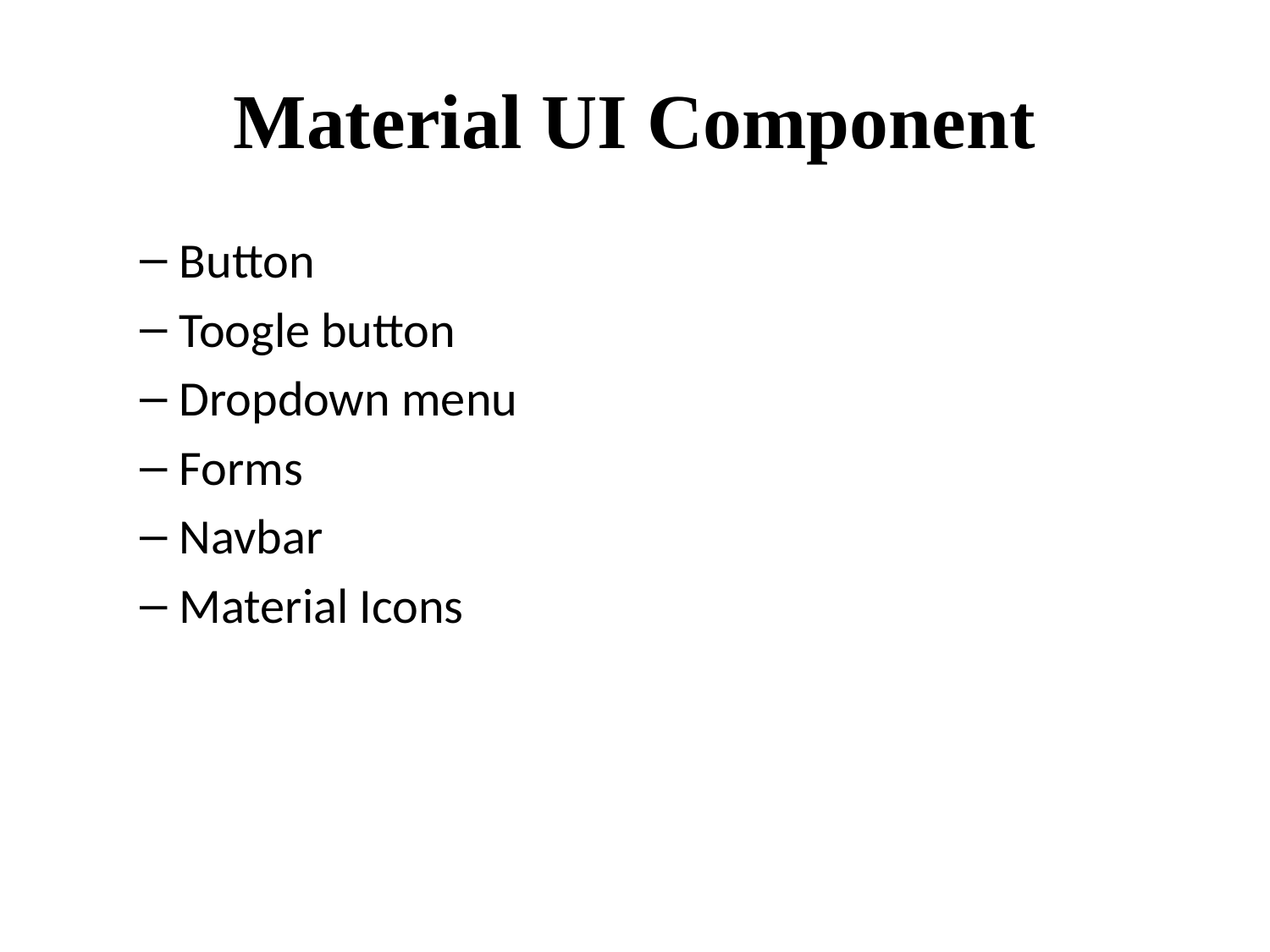

# Material UI Component
Button
Toogle button
Dropdown menu
Forms
Navbar
Material Icons